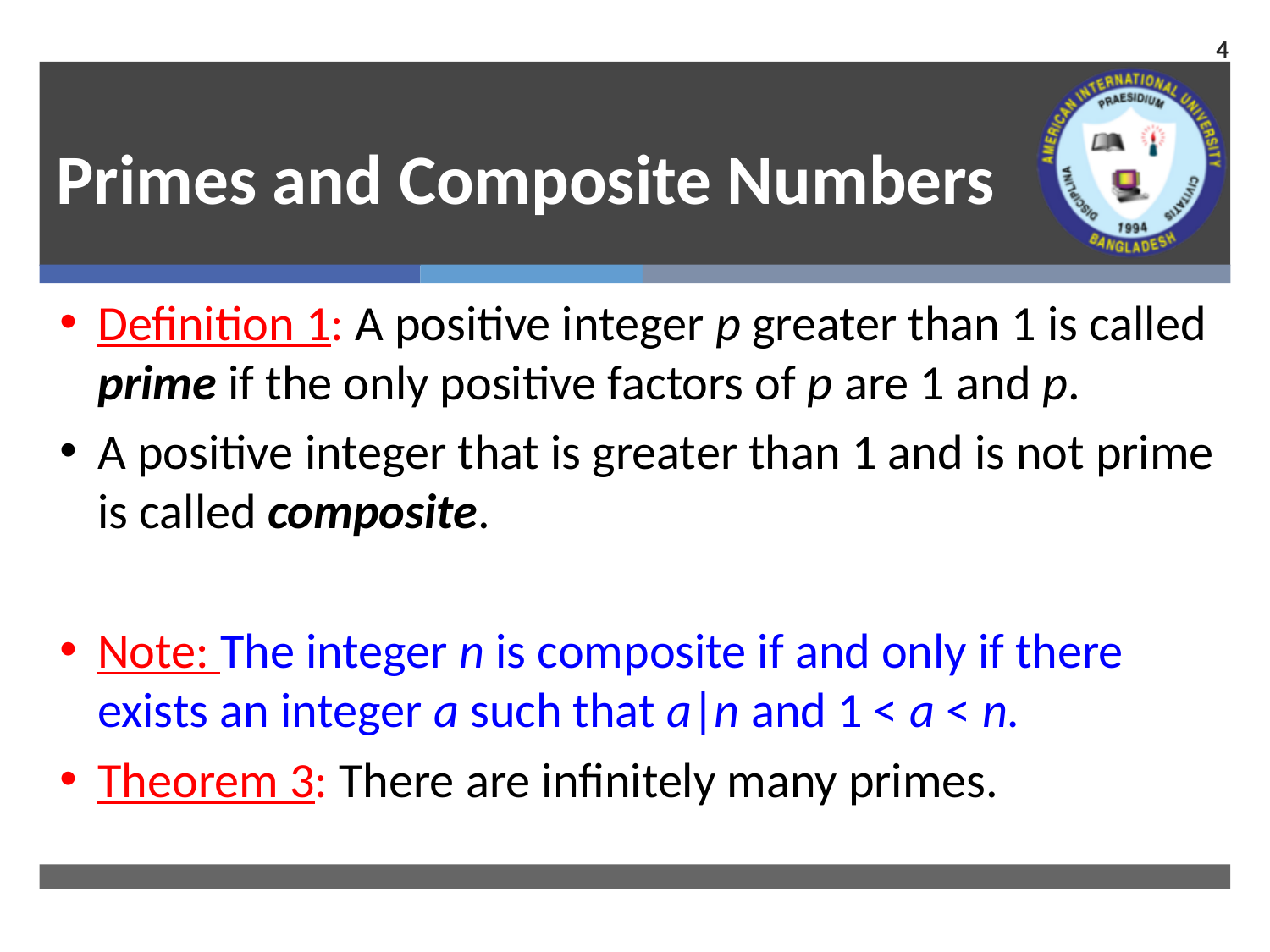

4
# Primes and Composite Numbers
Definition 1: A positive integer p greater than 1 is called prime if the only positive factors of p are 1 and p.
A positive integer that is greater than 1 and is not prime is called composite.

Note: The integer n is composite if and only if there exists an integer a such that a|n and 1 < a < n.
Theorem 3: There are infinitely many primes.